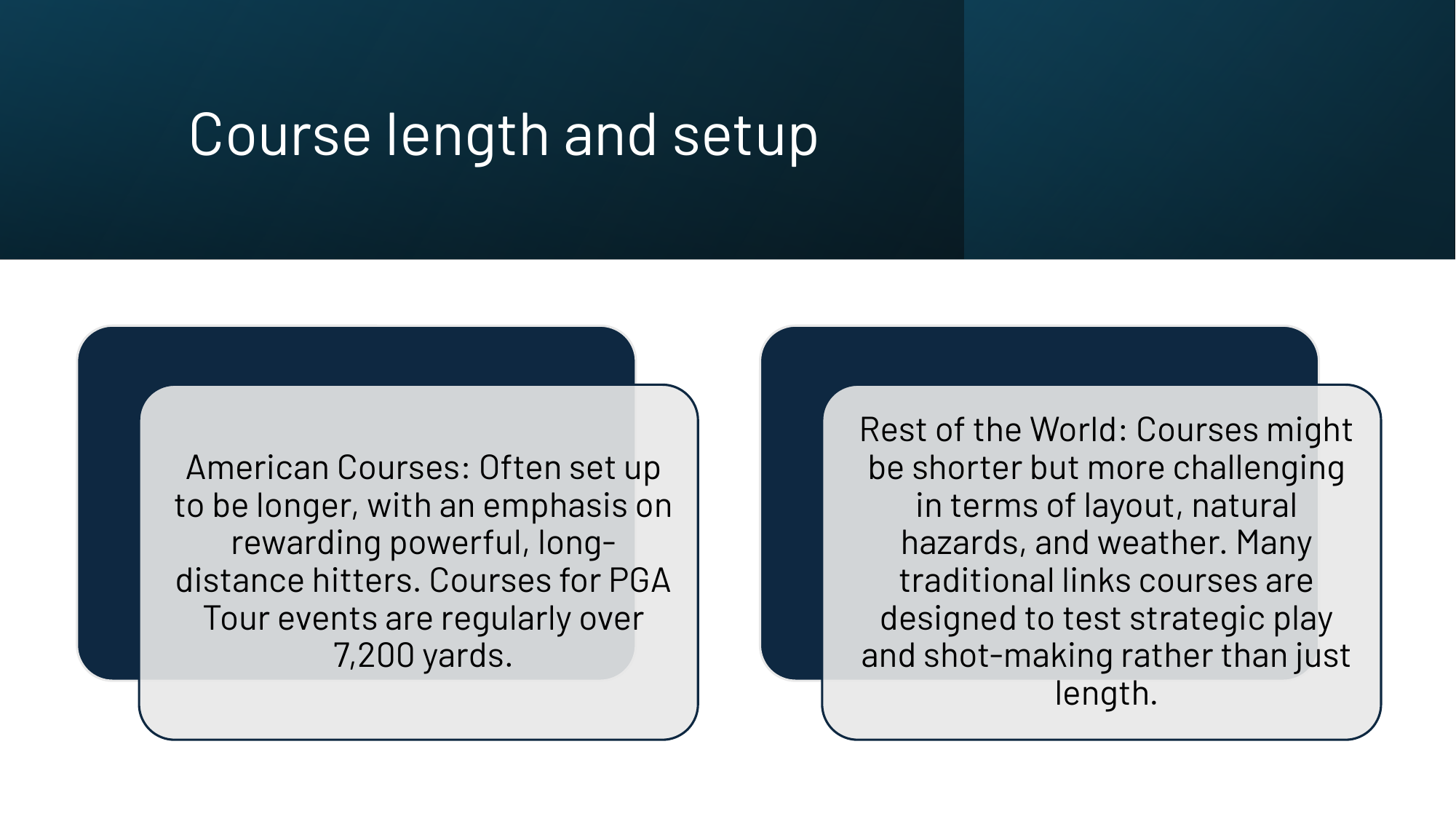

# Course length and setup
American Courses: Often set up to be longer, with an emphasis on rewarding powerful, long-distance hitters. Courses for PGA Tour events are regularly over 7,200 yards.
Rest of the World: Courses might be shorter but more challenging in terms of layout, natural hazards, and weather. Many traditional links courses are designed to test strategic play and shot-making rather than just length.